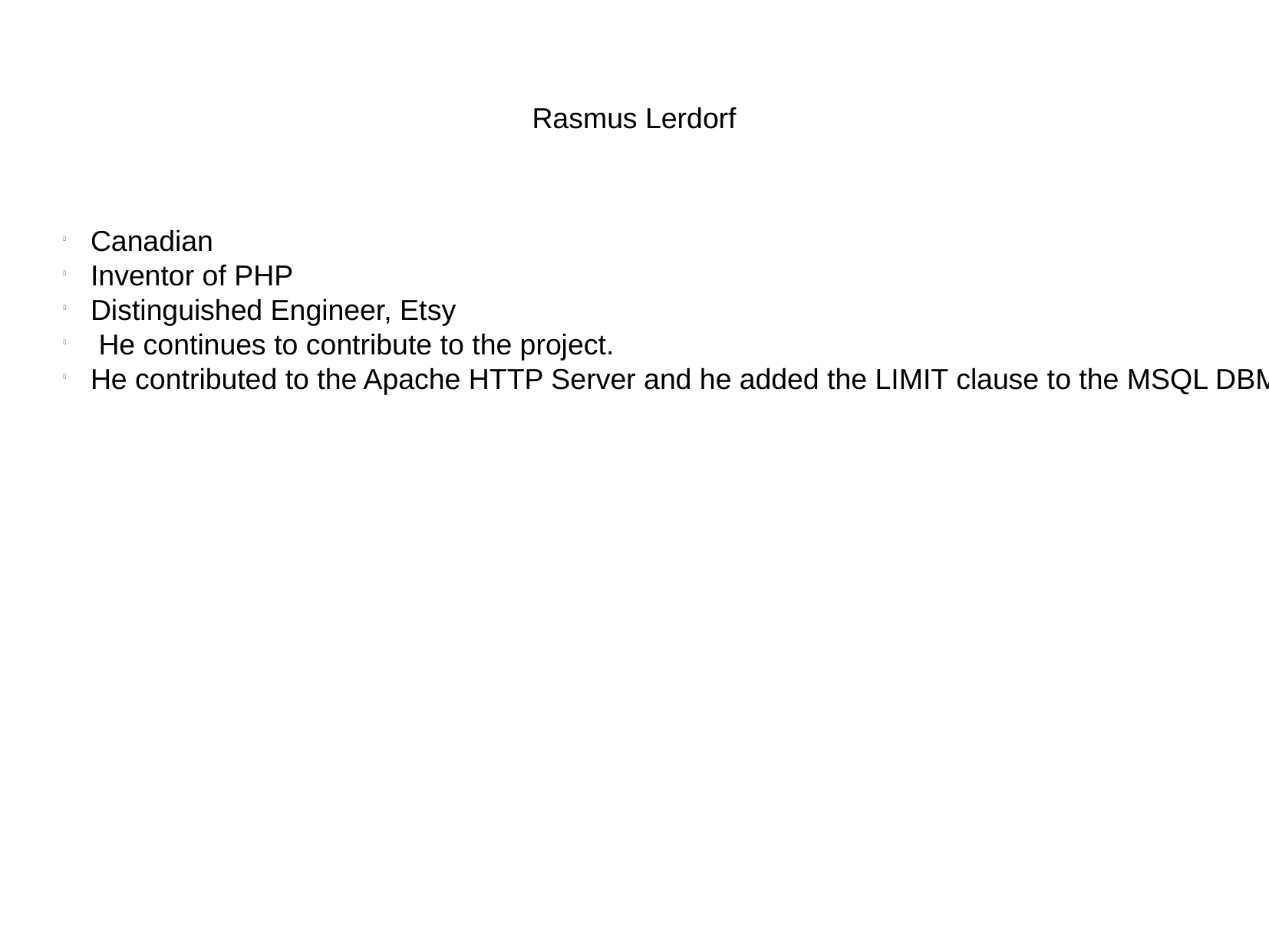

Rasmus Lerdorf
Canadian
Inventor of PHP
Distinguished Engineer, Etsy
 He continues to contribute to the project.
He contributed to the Apache HTTP Server and he added the LIMIT clause to the MSQL DBMS